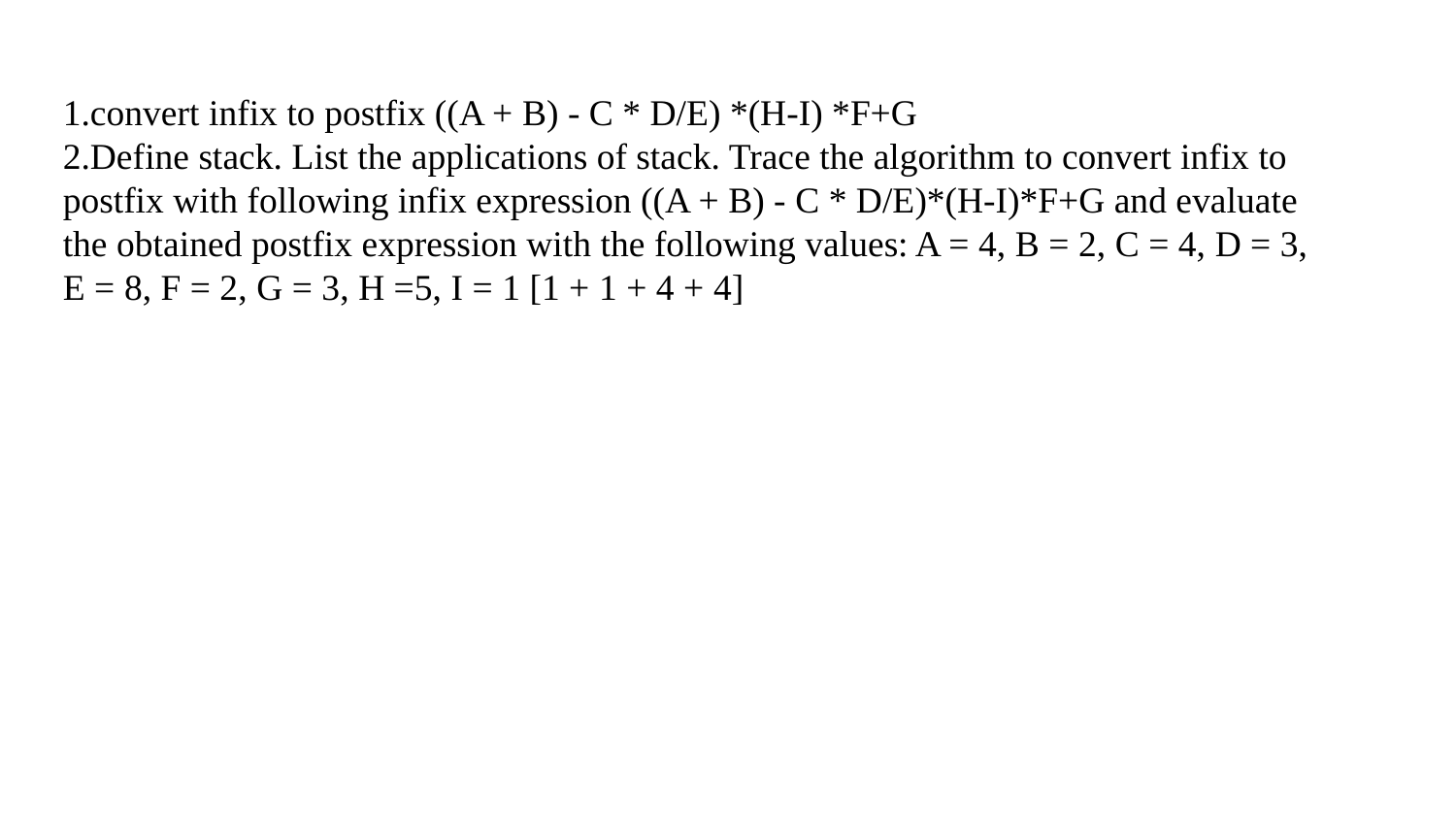

1.convert infix to postfix ((A + B) - C * D/E) *(H-I) *F+G
2.Define stack. List the applications of stack. Trace the algorithm to convert infix to postfix with following infix expression ((A + B) - C * D/E)*(H-I)*F+G and evaluate the obtained postfix expression with the following values: A = 4, B = 2, C = 4, D = 3, E = 8, F = 2, G = 3, H =5, I = 1 [1 + 1 + 4 + 4]